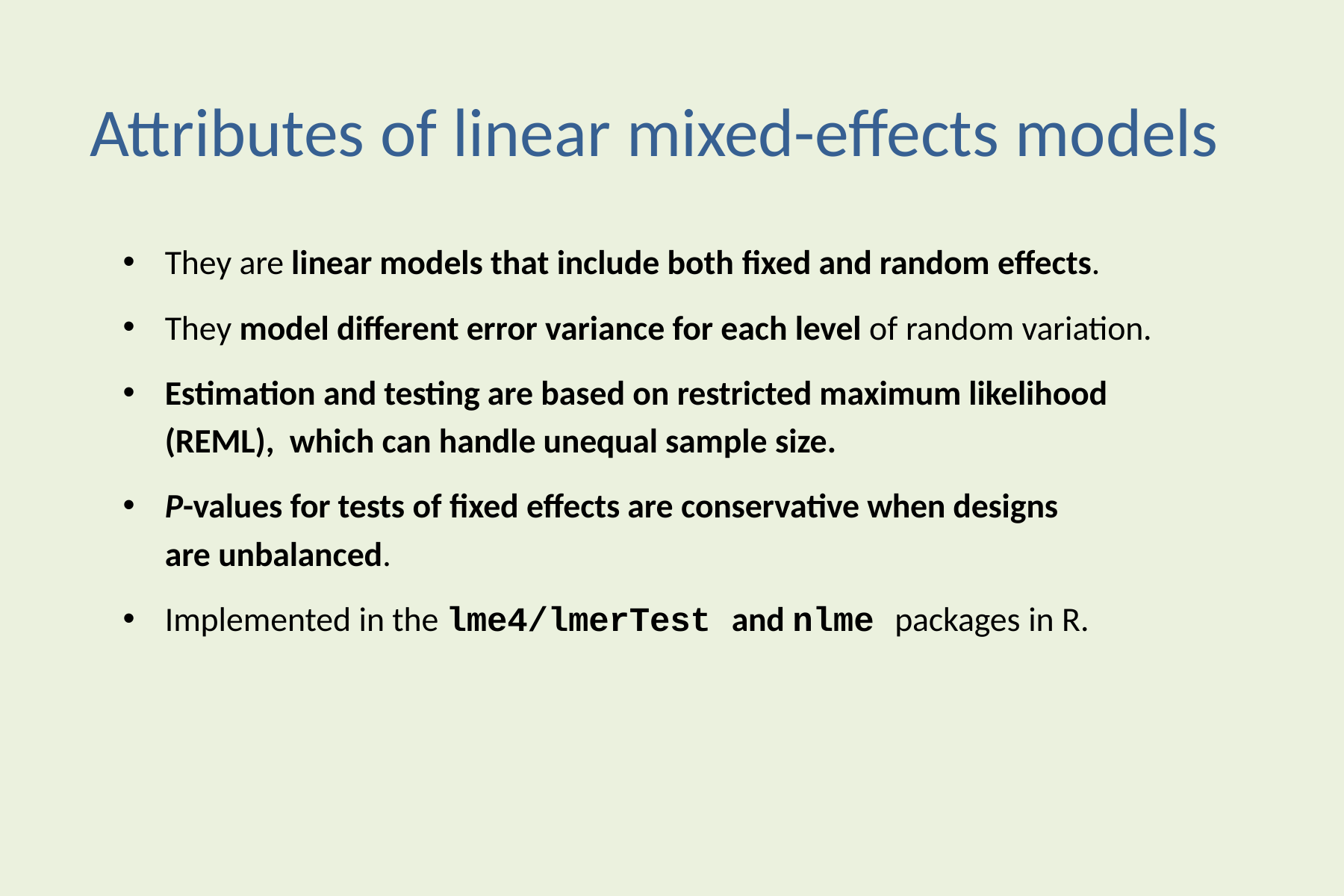

# Attributes of linear mixed-effects models
They are linear models that include both fixed and random effects.
They model different error variance for each level of random variation.
Estimation and testing are based on restricted maximum likelihood (REML),  which can handle unequal sample size.
P-values for tests of fixed effects are conservative when designs are unbalanced.
Implemented in the lme4/lmerTest and nlme packages in R.